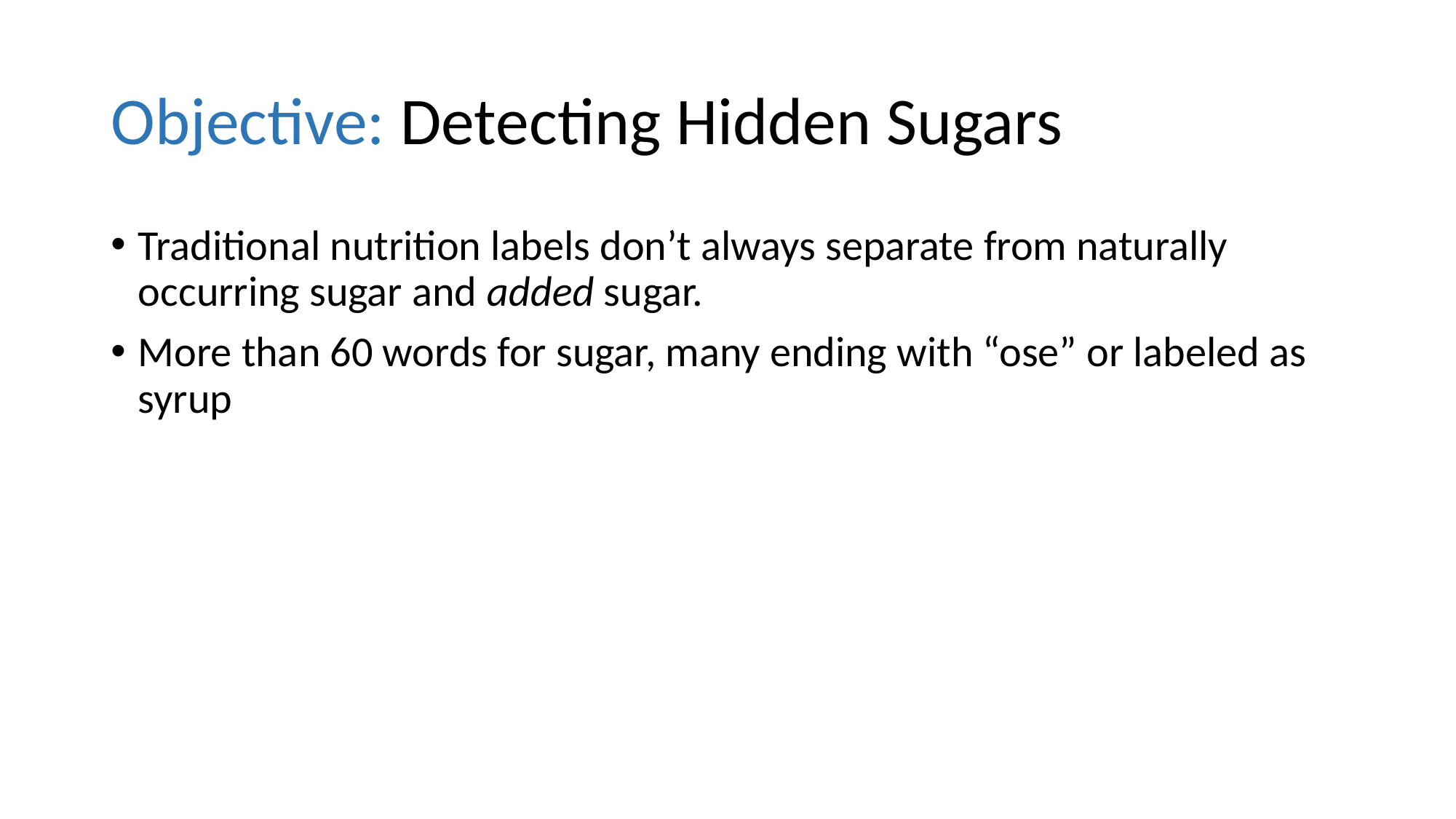

# Objective: Detecting Hidden Sugars
Traditional nutrition labels don’t always separate from naturally occurring sugar and added sugar.
More than 60 words for sugar, many ending with “ose” or labeled as syrup